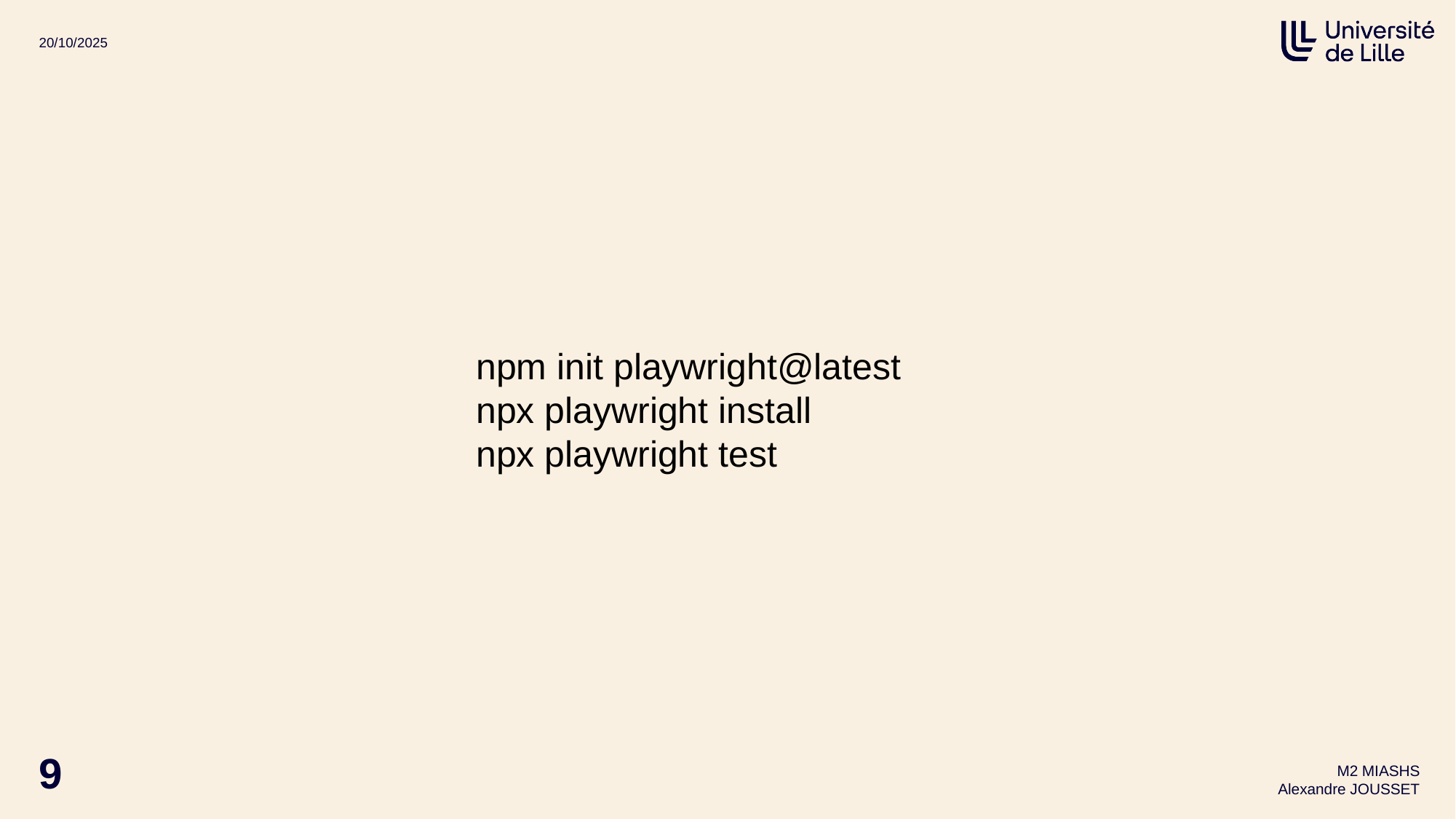

npm init playwright@latest
npx playwright install
npx playwright test